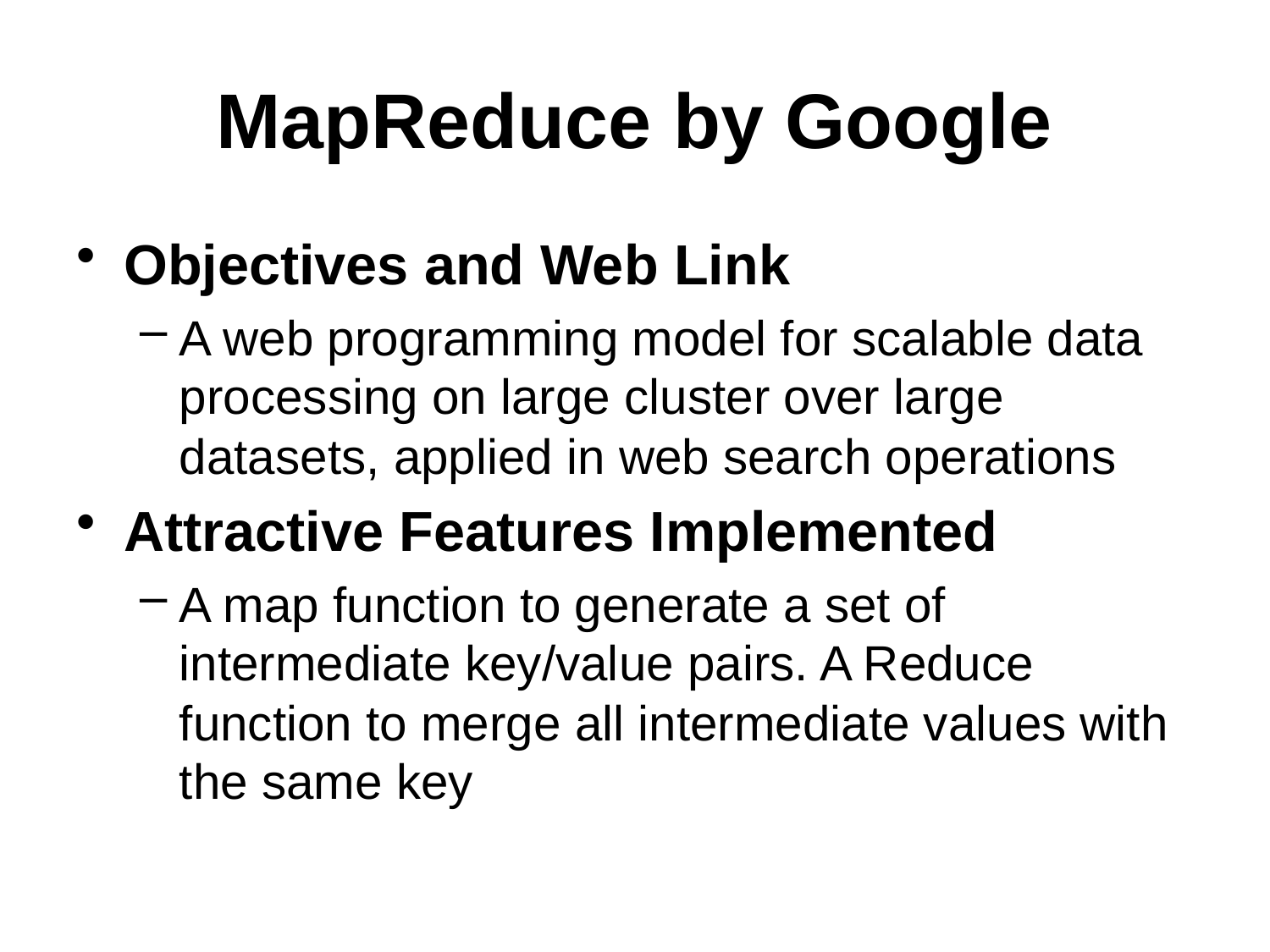

# MapReduce by Google
Objectives and Web Link
A web programming model for scalable data processing on large cluster over large datasets, applied in web search operations
Attractive Features Implemented
A map function to generate a set of intermediate key/value pairs. A Reduce function to merge all intermediate values with the same key